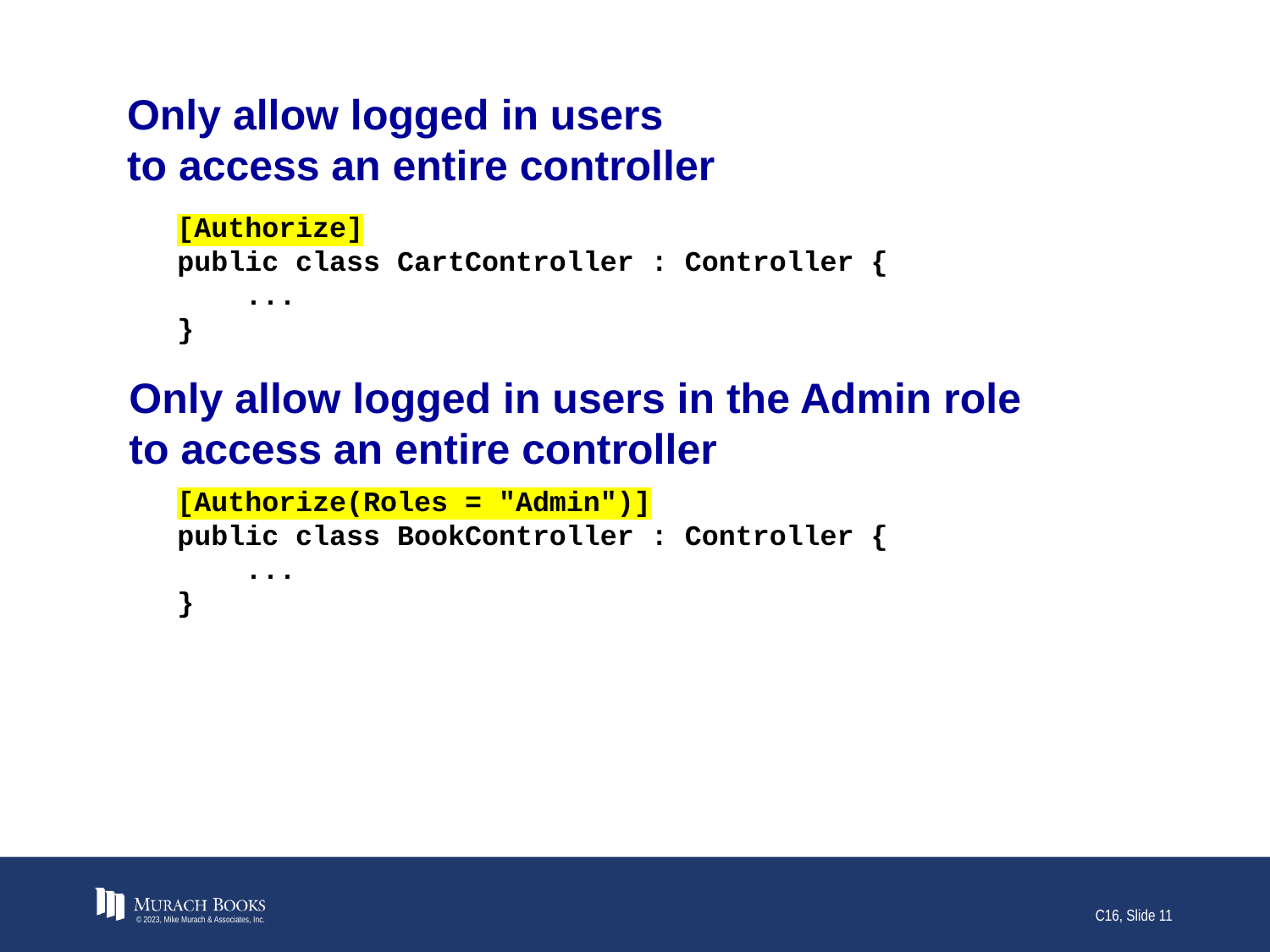

# Only allow logged in users to access an entire controller
[Authorize]
public class CartController : Controller {
    ...
}
Only allow logged in users in the Admin role
to access an entire controller
[Authorize(Roles = "Admin")]
public class BookController : Controller {
    ...
}

© 2023, Mike Murach & Associates, Inc.

C16, Slide 11